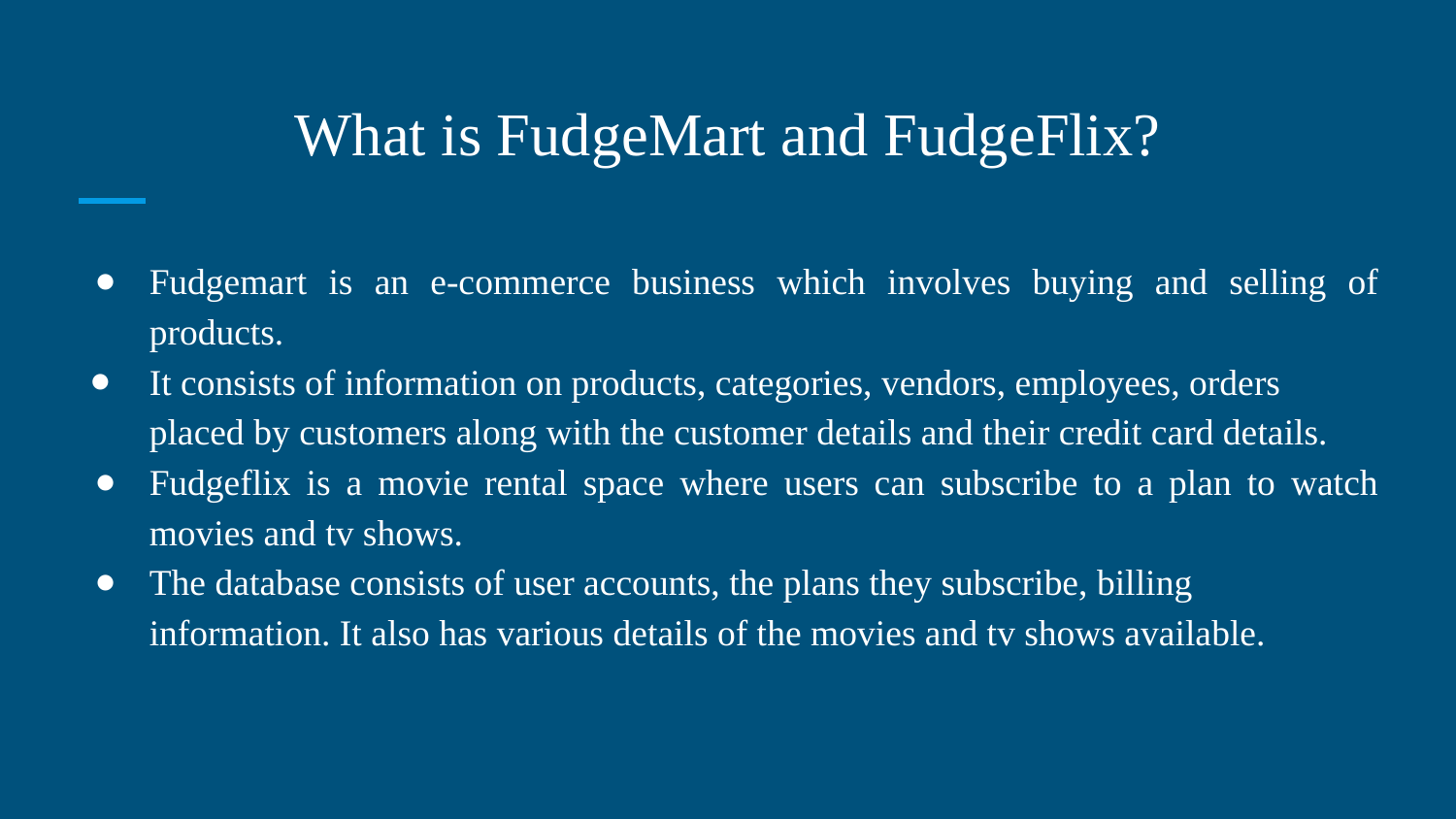

# What is FudgeMart and FudgeFlix?
Fudgemart is an e-commerce business which involves buying and selling of products.
It consists of information on products, categories, vendors, employees, orders placed by customers along with the customer details and their credit card details.
Fudgeflix is a movie rental space where users can subscribe to a plan to watch movies and tv shows.
The database consists of user accounts, the plans they subscribe, billing information. It also has various details of the movies and tv shows available.